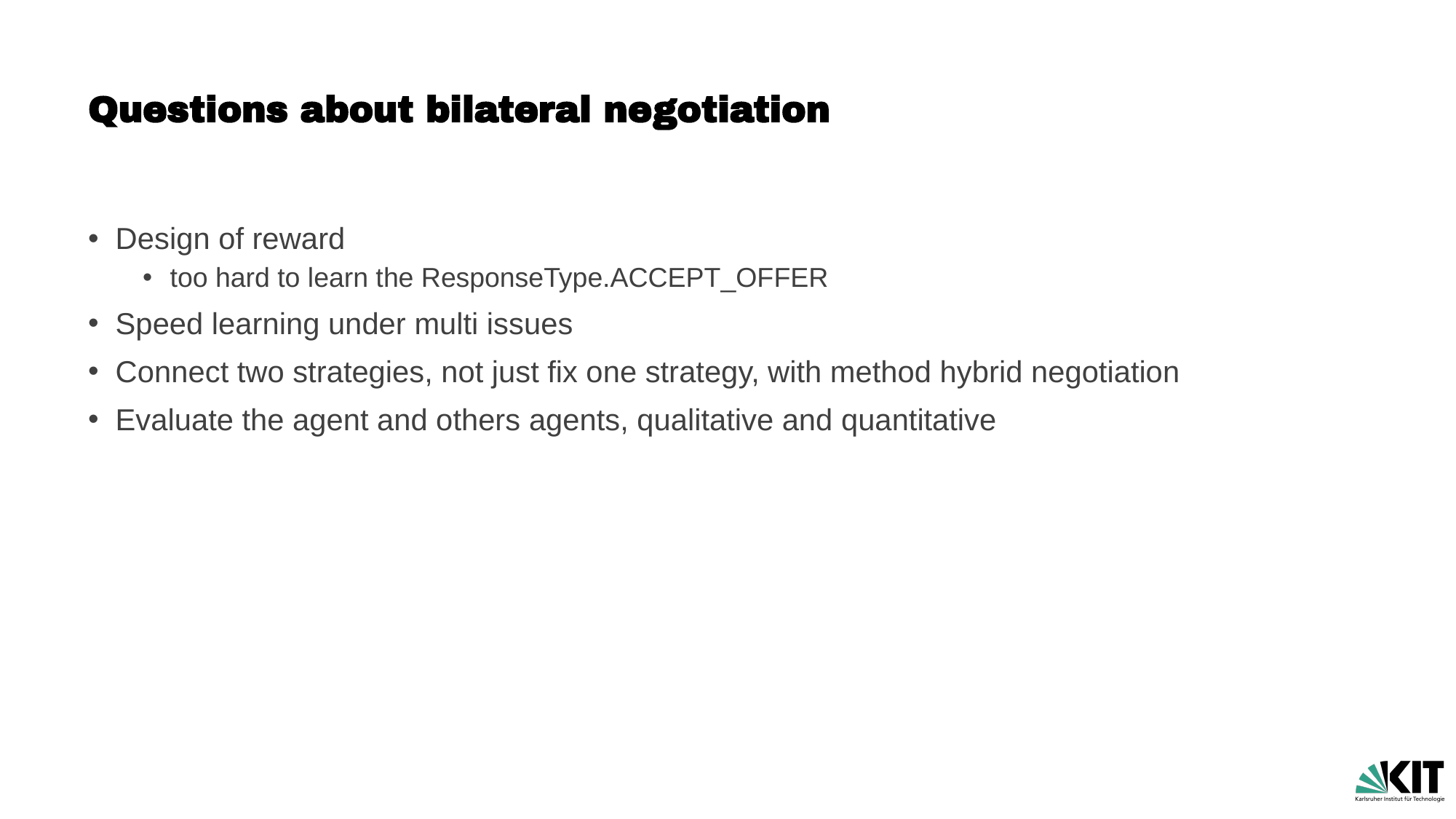

# Questions about bilateral negotiation
Design of reward
too hard to learn the ResponseType.ACCEPT_OFFER
Speed learning under multi issues
Connect two strategies, not just fix one strategy, with method hybrid negotiation
Evaluate the agent and others agents, qualitative and quantitative